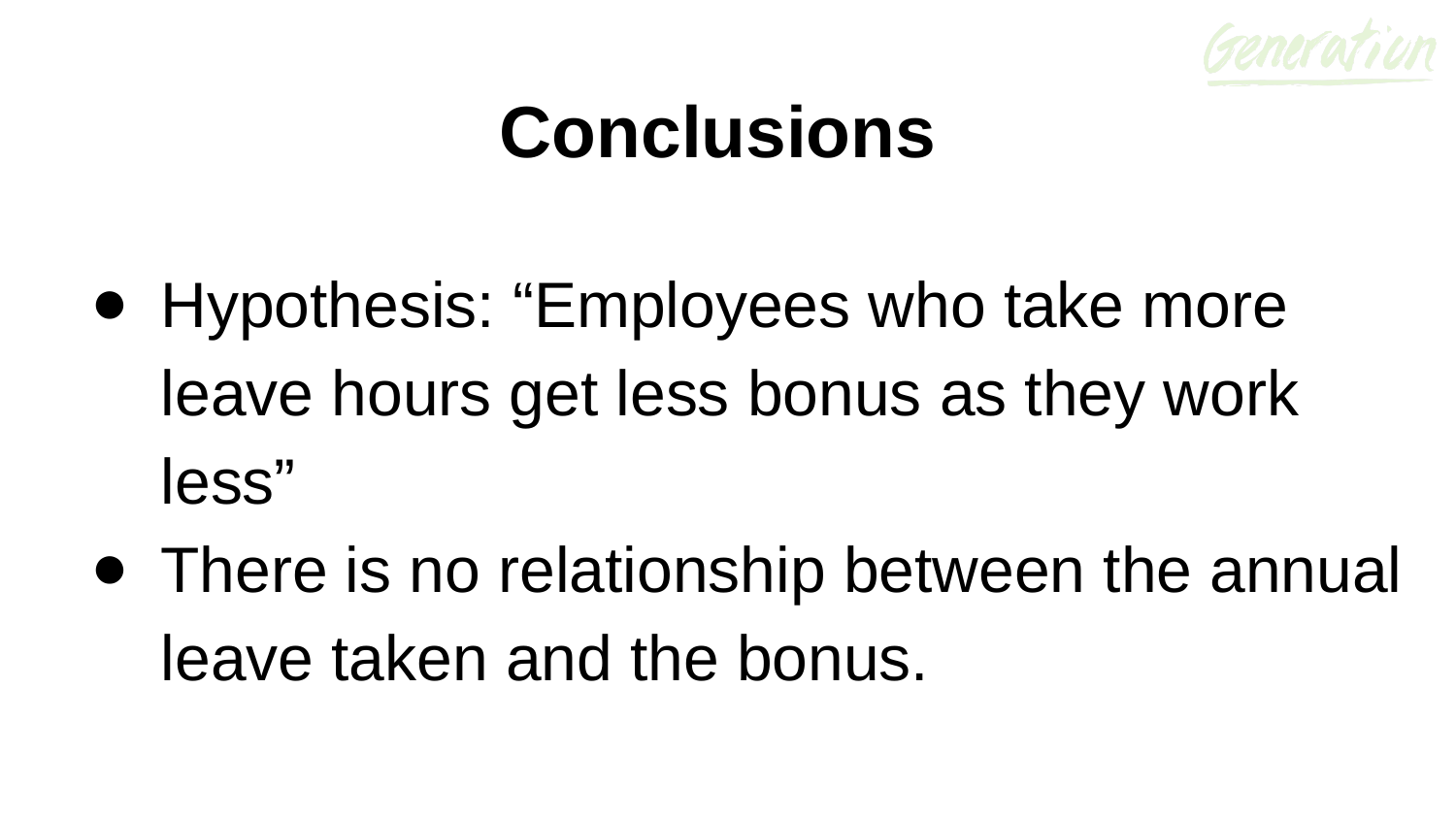

# Conclusions
Hypothesis: “Employees who take more leave hours get less bonus as they work less”
There is no relationship between the annual leave taken and the bonus.